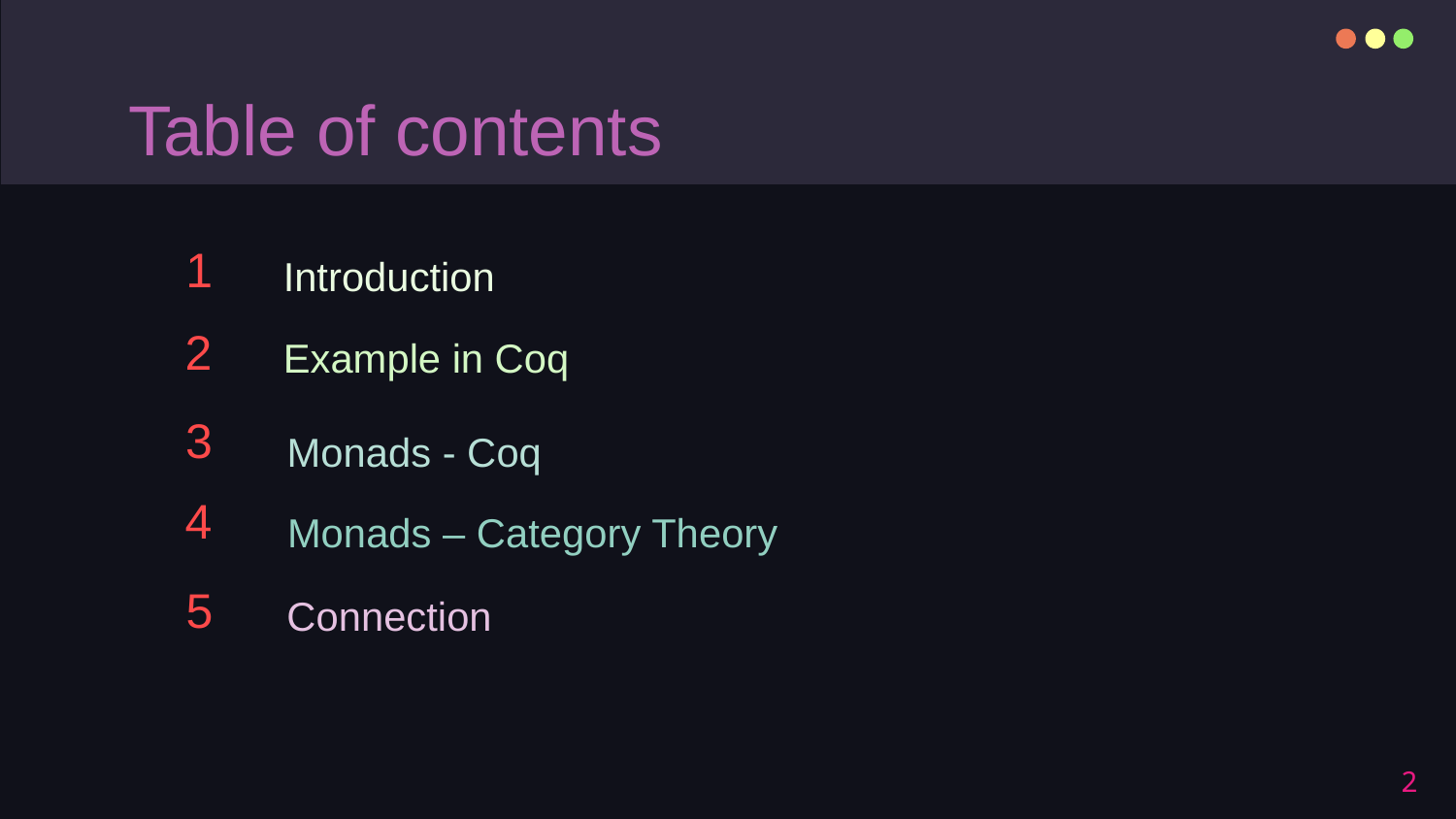

# Table of contents
Introduction
1
Example in Coq
2
3
Monads - Coq
Monads – Category Theory
4
Connection
5
2